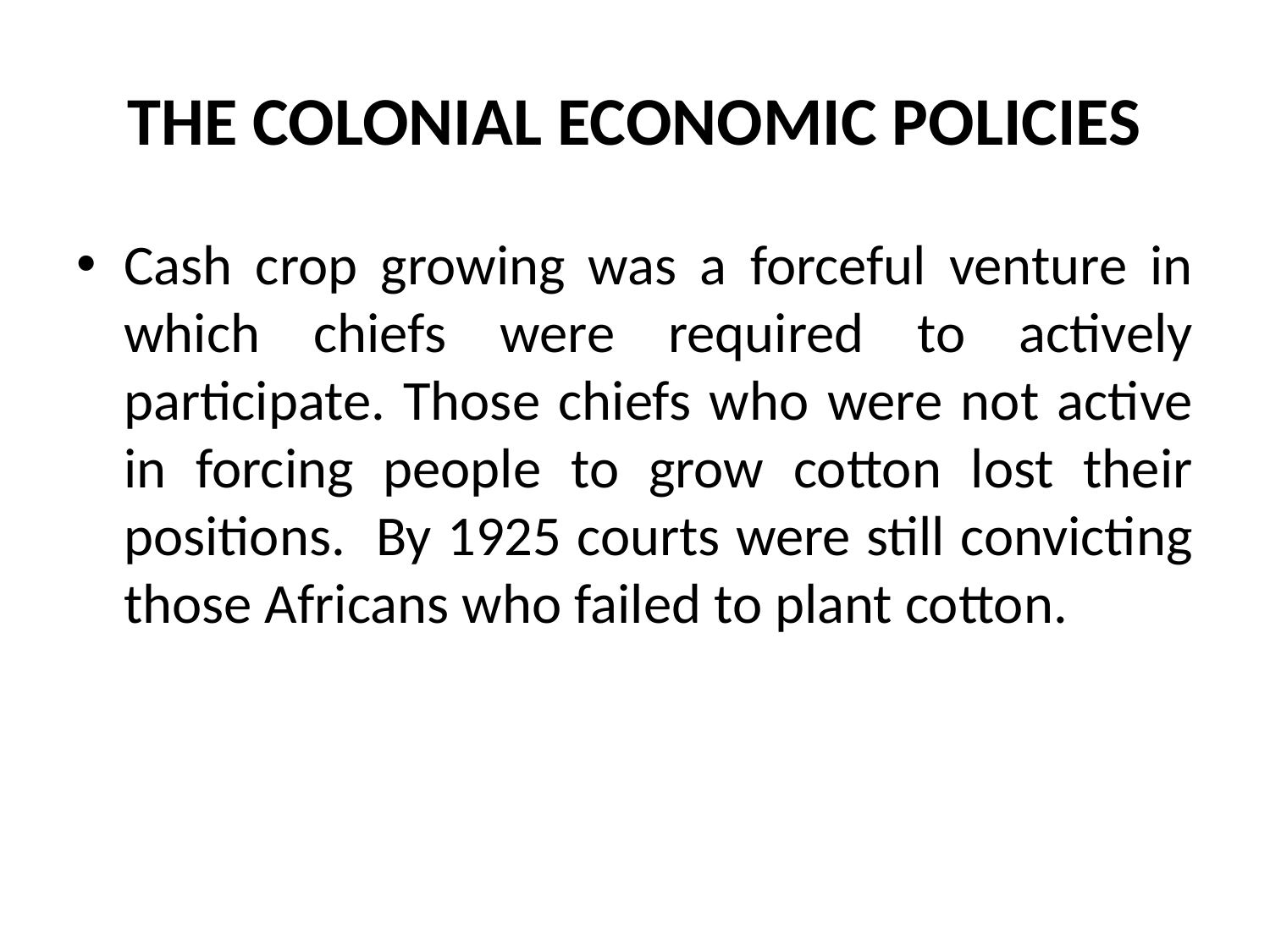

# THE COLONIAL ECONOMIC POLICIES
Cash crop growing was a forceful venture in which chiefs were required to actively participate. Those chiefs who were not active in forcing people to grow cotton lost their positions.  By 1925 courts were still convicting those Africans who failed to plant cotton.